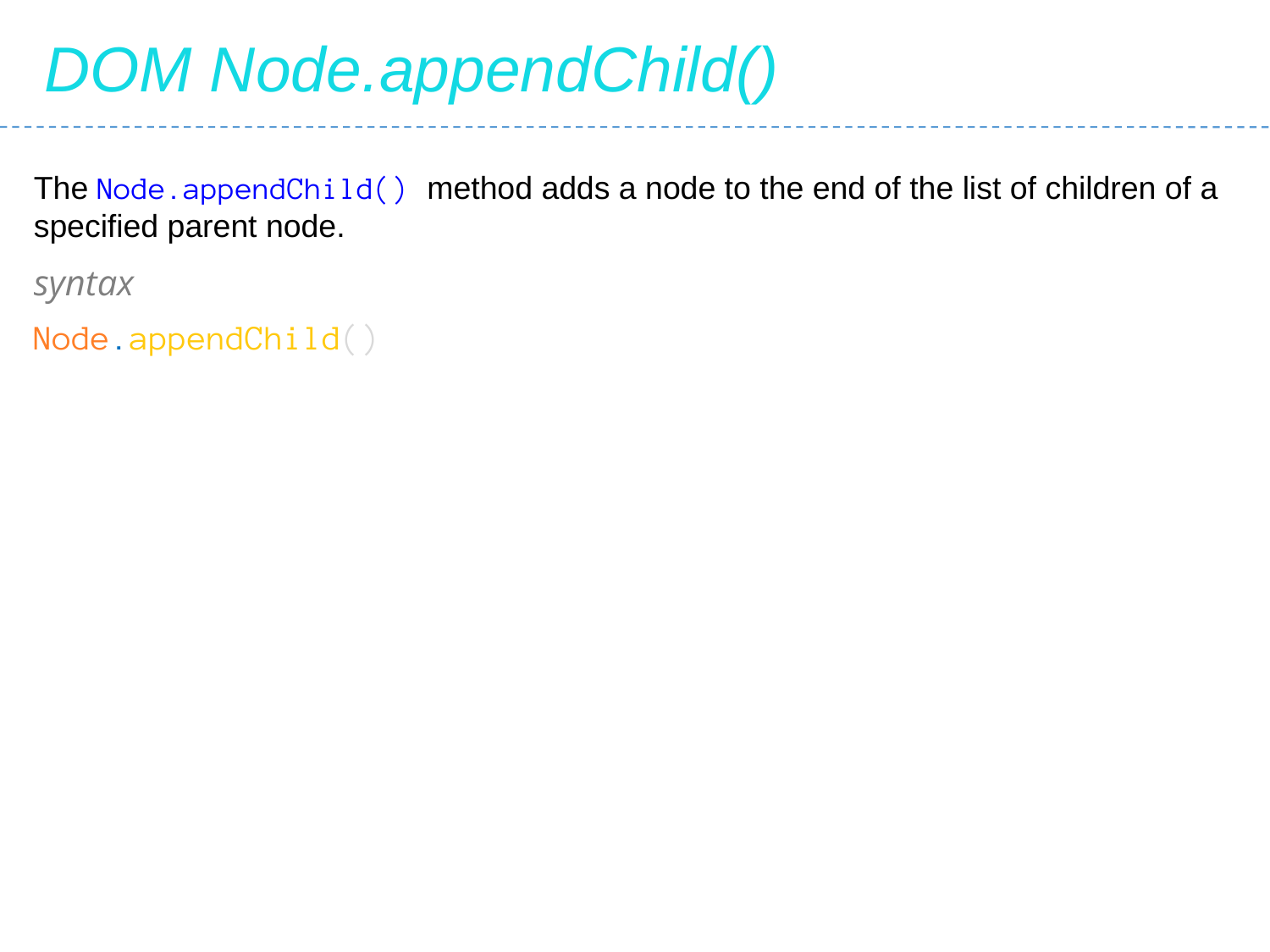

DOM Node.appendChild()
The Node.appendChild() method adds a node to the end of the list of children of a specified parent node.
syntax
Node.appendChild()